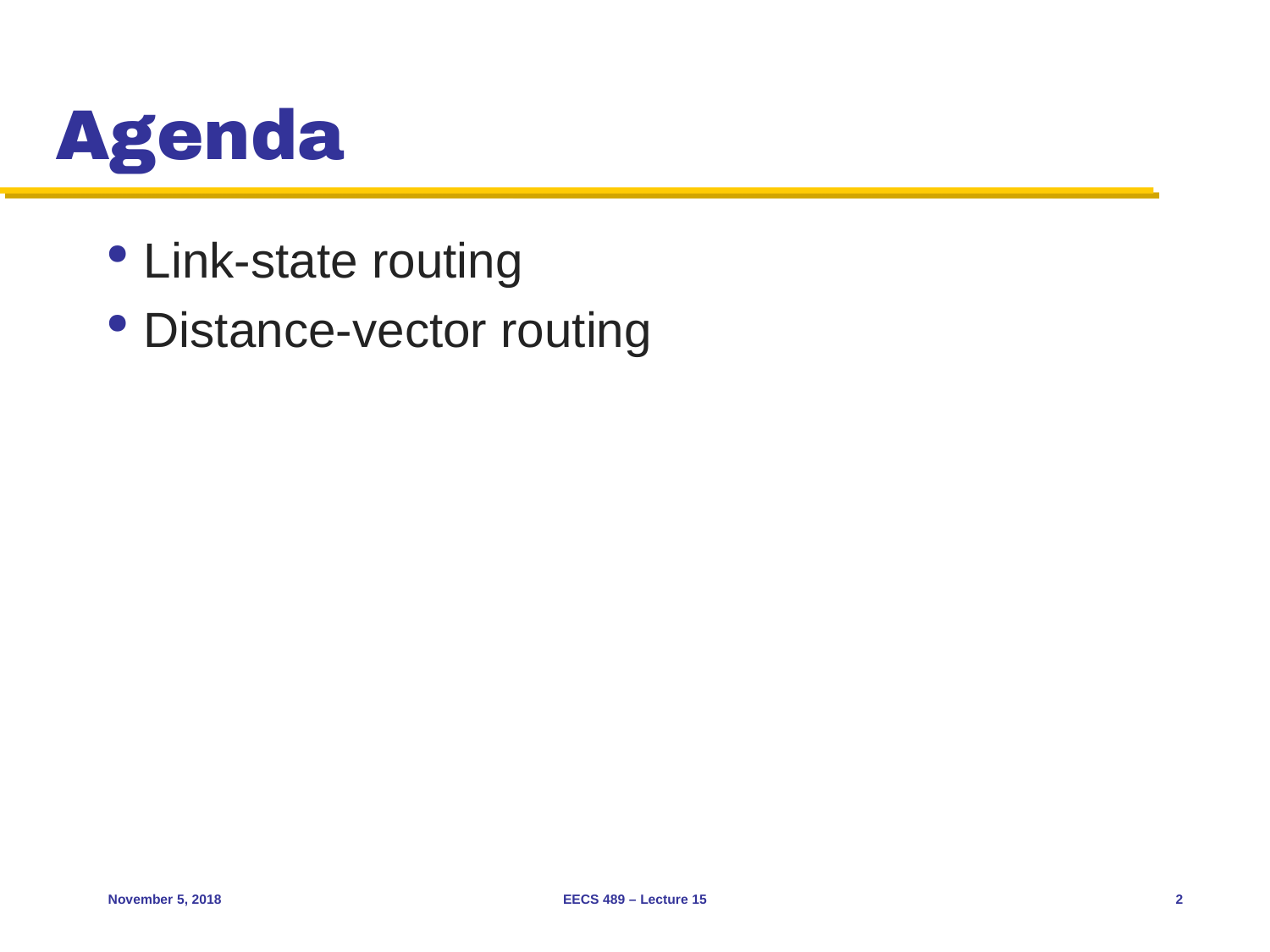

# Agenda
Link-state routing
Distance-vector routing
November 5, 2018
EECS 489 – Lecture 15
2